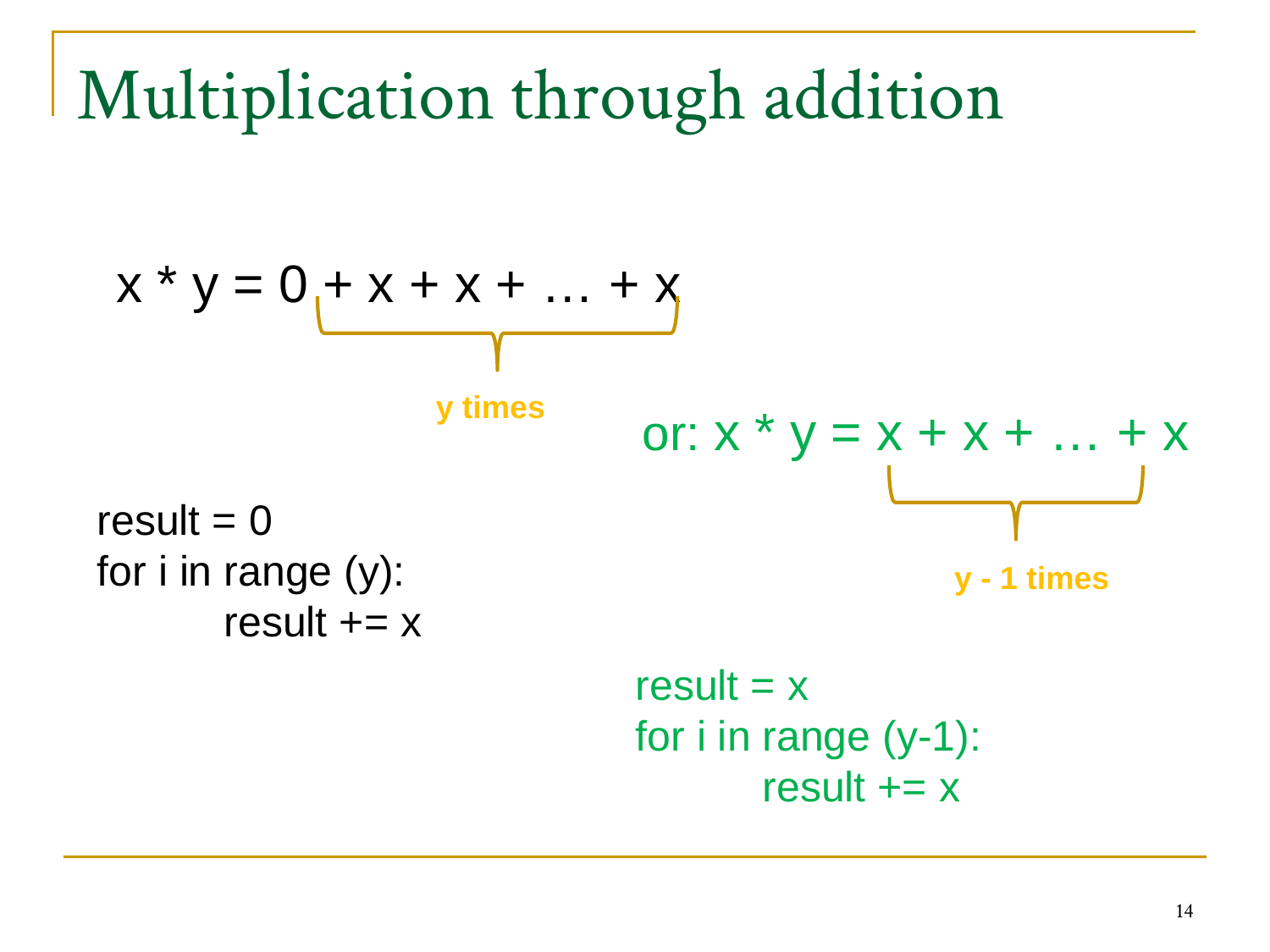

# Multiplication through addition

  x * y = 0 + x + x + … + x

					or: x * y = x + x + … + x

y times
result = 0
for i in range (y):
	result += x

y - 1 times
result = x
for i in range (y-1): 		result += x

14